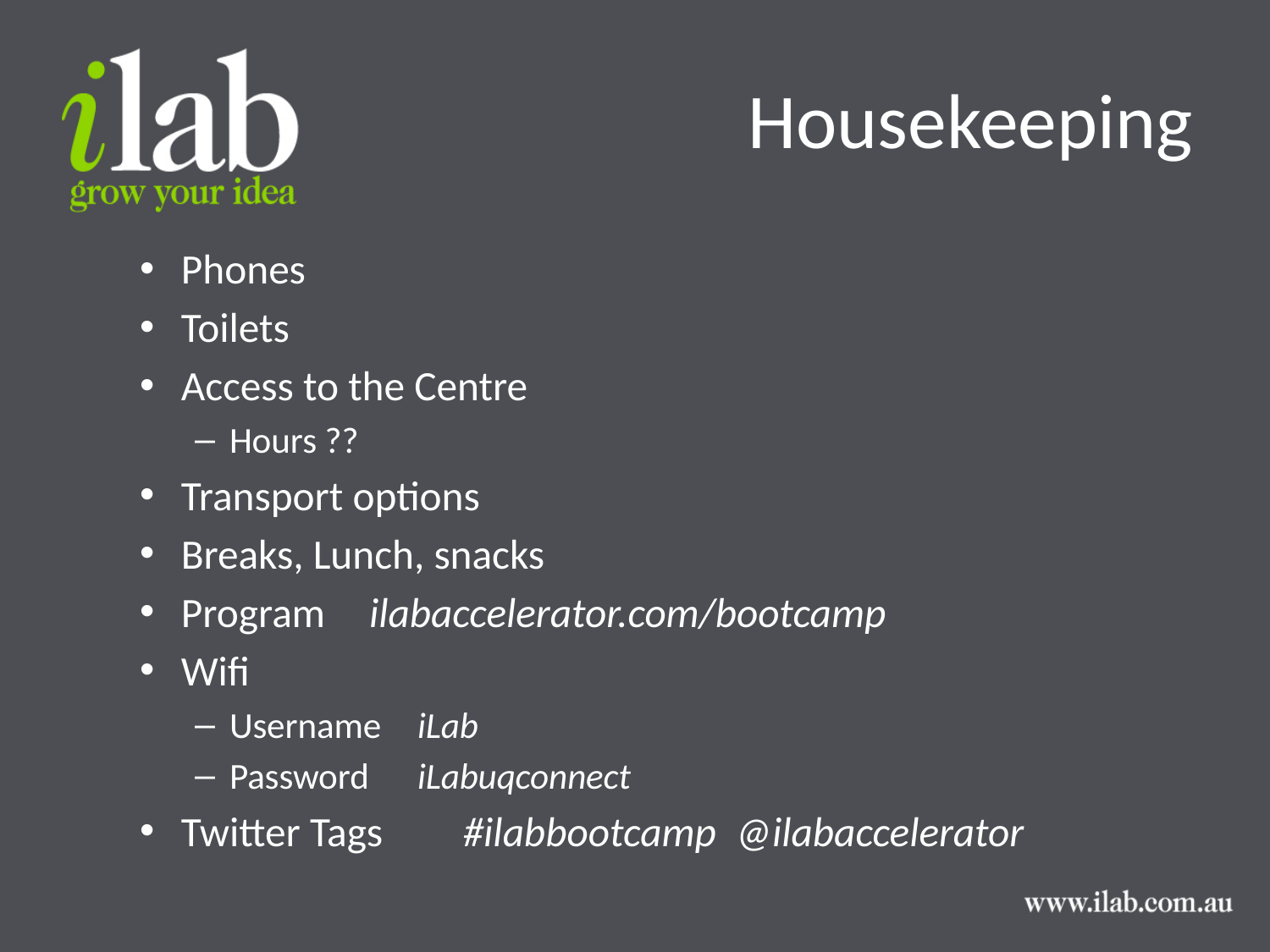

# Housekeeping
Phones
Toilets
Access to the Centre
Hours ??
Transport options
Breaks, Lunch, snacks
Program 		ilabaccelerator.com/bootcamp
Wifi
Username	iLab
Password	iLabuqconnect
Twitter Tags 	#ilabbootcamp  @ilabaccelerator